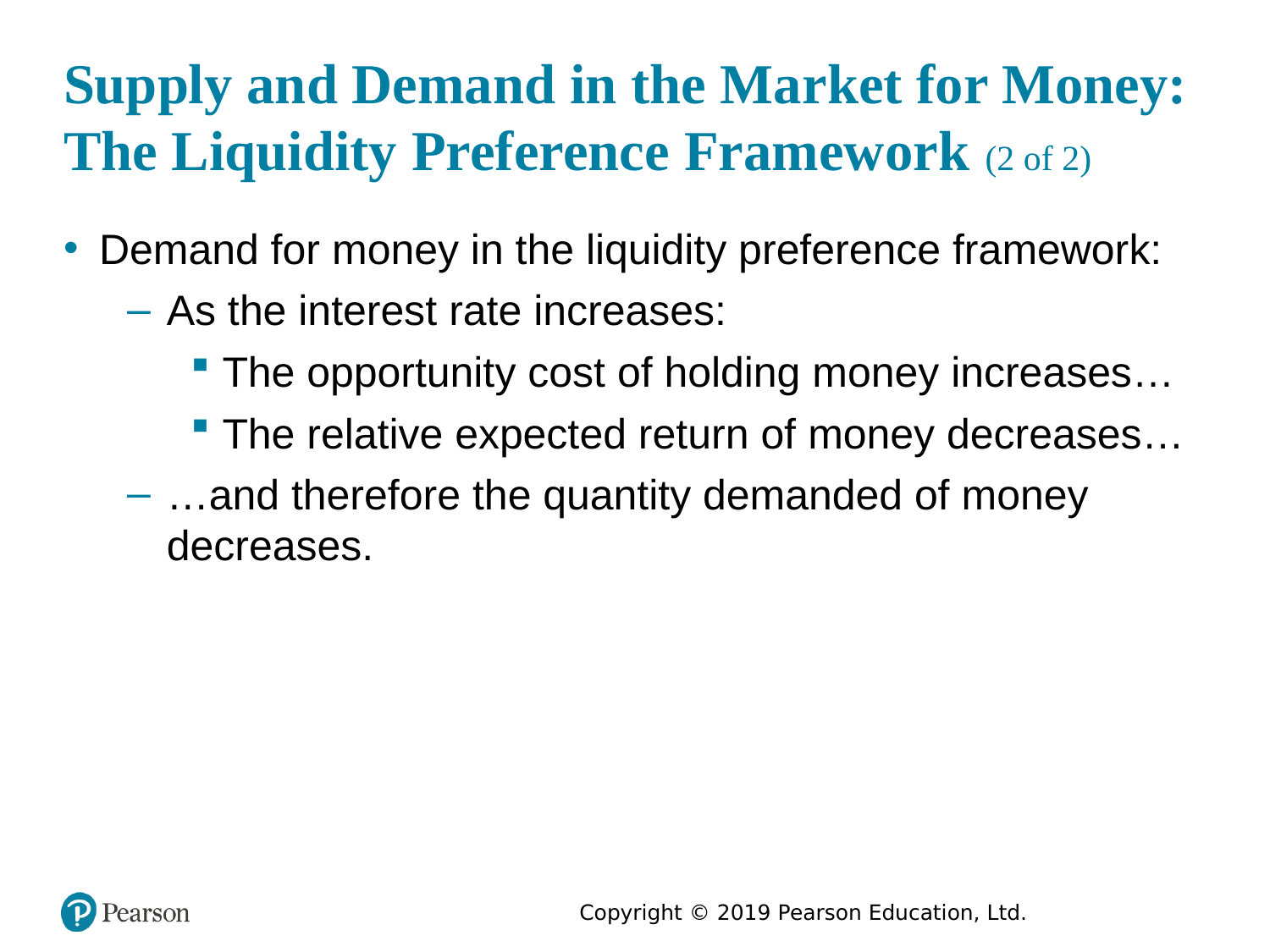

# Supply and Demand in the Market for Money: The Liquidity Preference Framework (2 of 2)
Demand for money in the liquidity preference framework:
As the interest rate increases:
The opportunity cost of holding money increases…
The relative expected return of money decreases…
…and therefore the quantity demanded of money decreases.